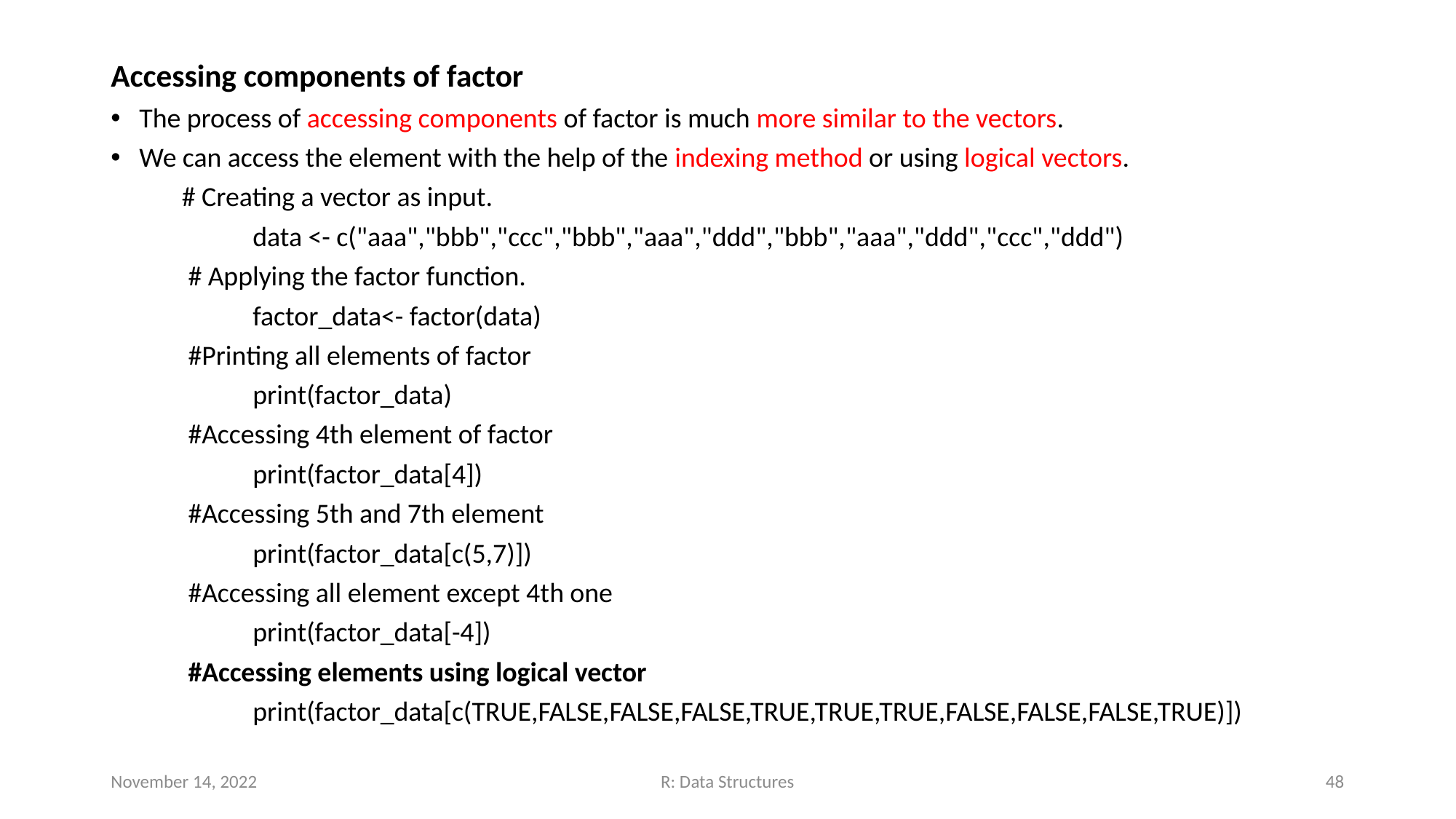

Accessing components of factor
The process of accessing components of factor is much more similar to the vectors.
We can access the element with the help of the indexing method or using logical vectors.
	# Creating a vector as input.
		data <- c("aaa","bbb","ccc","bbb","aaa","ddd","bbb","aaa","ddd","ccc","ddd")
	 # Applying the factor function.
		factor_data<- factor(data)
	 #Printing all elements of factor
		print(factor_data)
	 #Accessing 4th element of factor
		print(factor_data[4])
	 #Accessing 5th and 7th element
		print(factor_data[c(5,7)])
	 #Accessing all element except 4th one
		print(factor_data[-4])
	 #Accessing elements using logical vector
		print(factor_data[c(TRUE,FALSE,FALSE,FALSE,TRUE,TRUE,TRUE,FALSE,FALSE,FALSE,TRUE)])

November 14, 2022
R: Data Structures
48